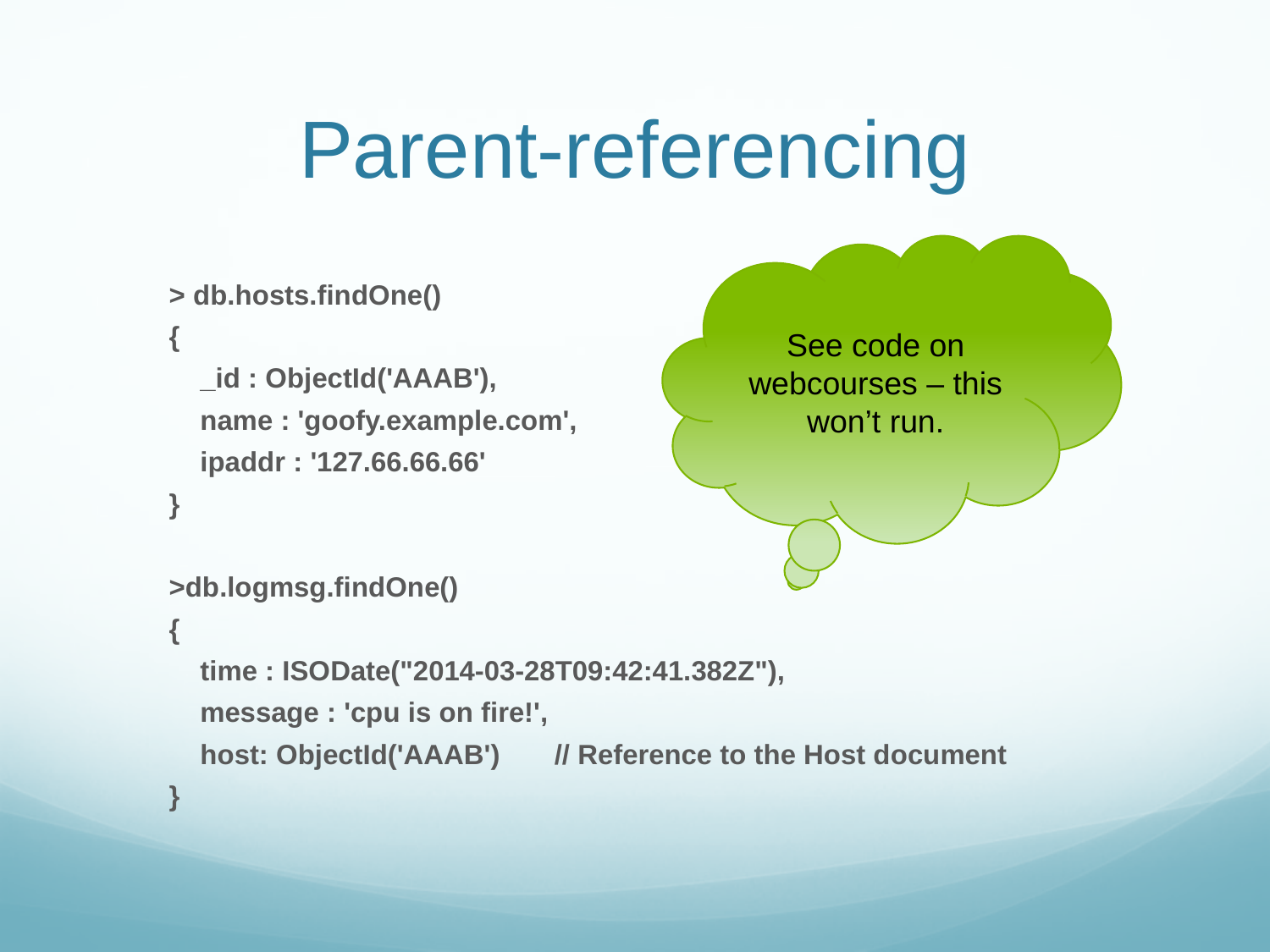

# Parent-referencing

> db.hosts.findOne()
{
    _id : ObjectId('AAAB'),
    name : 'goofy.example.com',
    ipaddr : '127.66.66.66'
}

>db.logmsg.findOne()
{
    time : ISODate("2014-03-28T09:42:41.382Z"),
    message : 'cpu is on fire!',
    host: ObjectId('AAAB')       // Reference to the Host document
}
See code on webcourses – this won’t run.